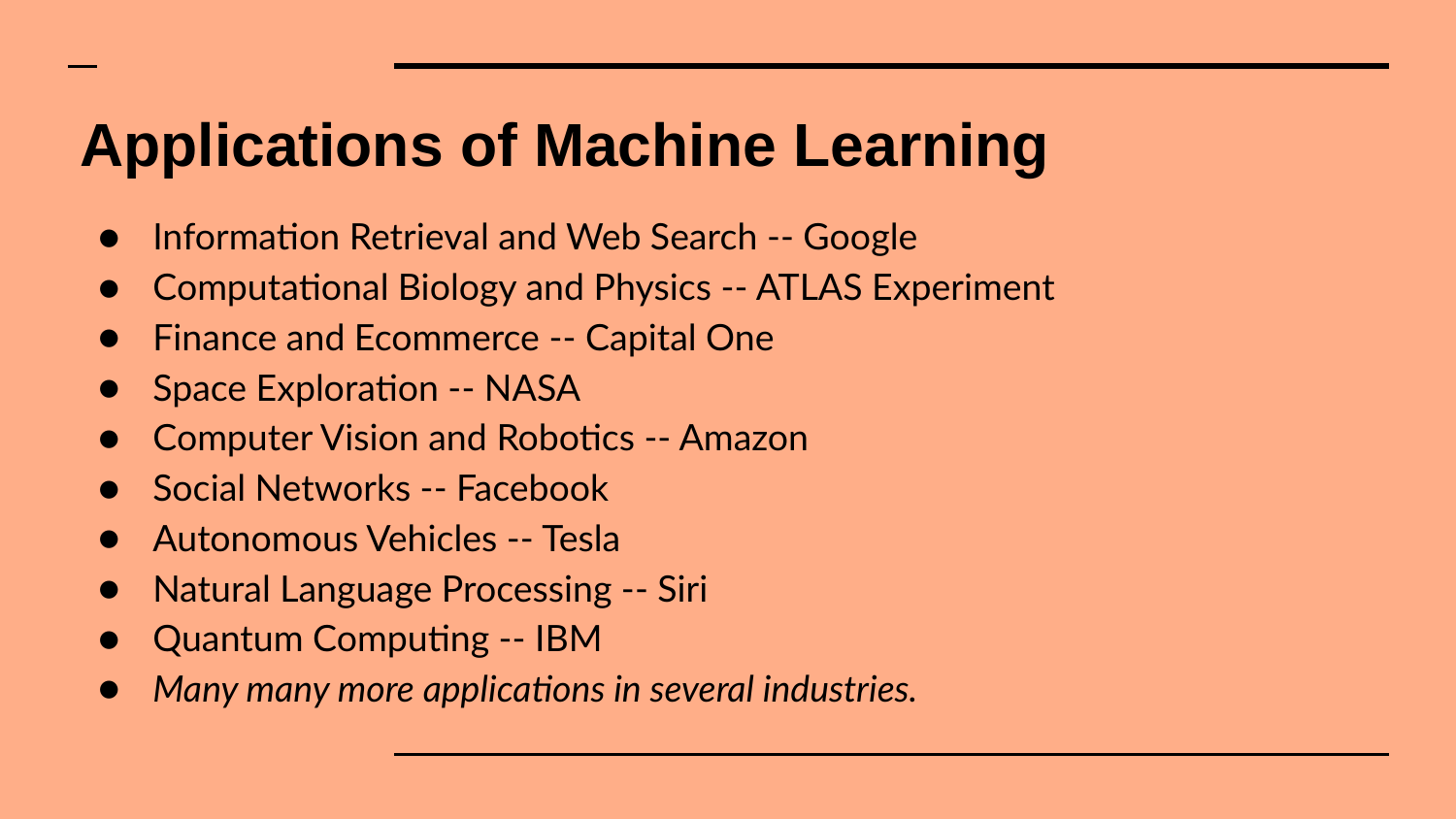

# Applications of Machine Learning
Information Retrieval and Web Search -- Google
Computational Biology and Physics -- ATLAS Experiment
Finance and Ecommerce -- Capital One
Space Exploration -- NASA
Computer Vision and Robotics -- Amazon
Social Networks -- Facebook
Autonomous Vehicles -- Tesla
Natural Language Processing -- Siri
Quantum Computing -- IBM
Many many more applications in several industries.